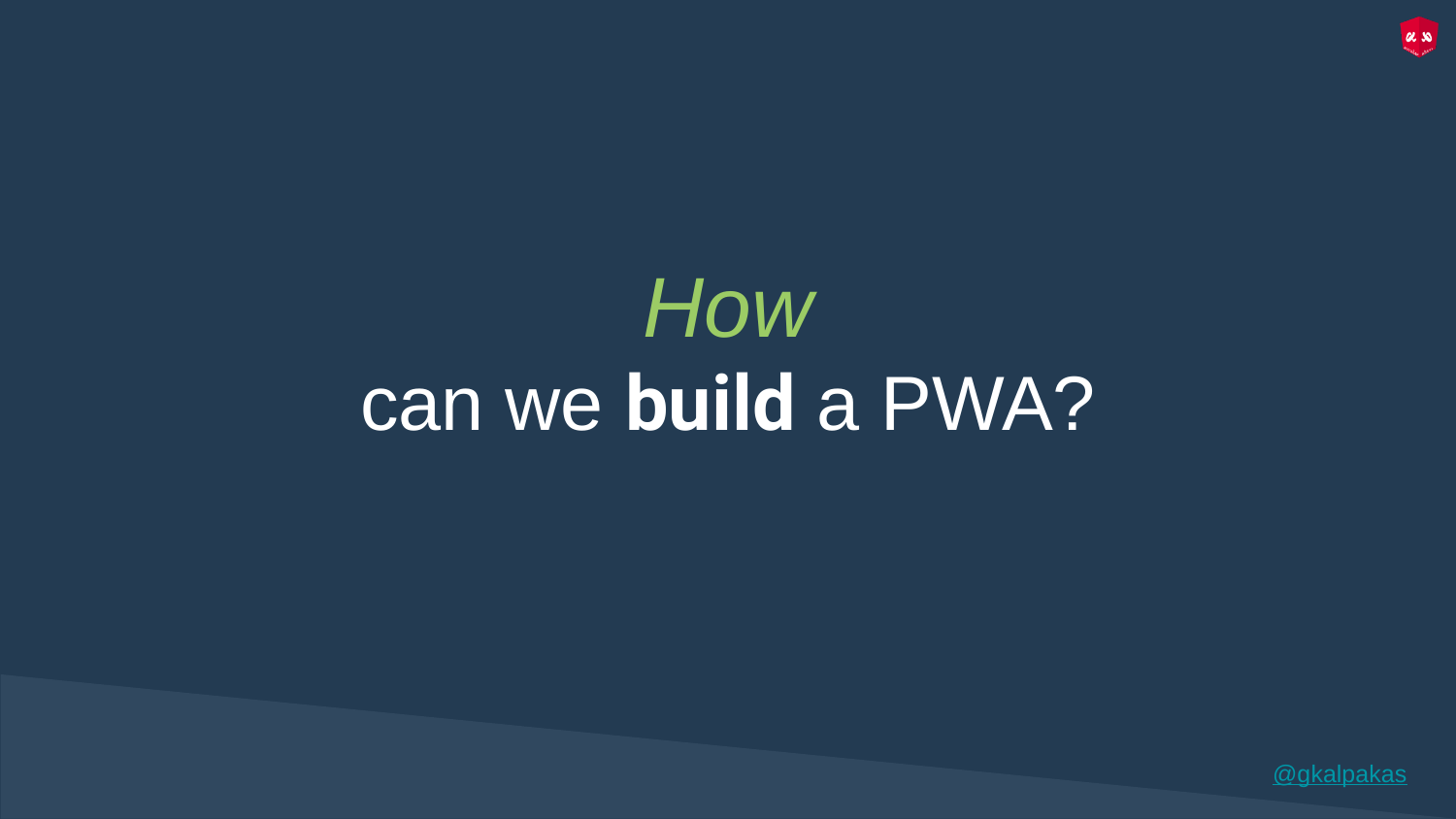

# How
can we build a PWA?